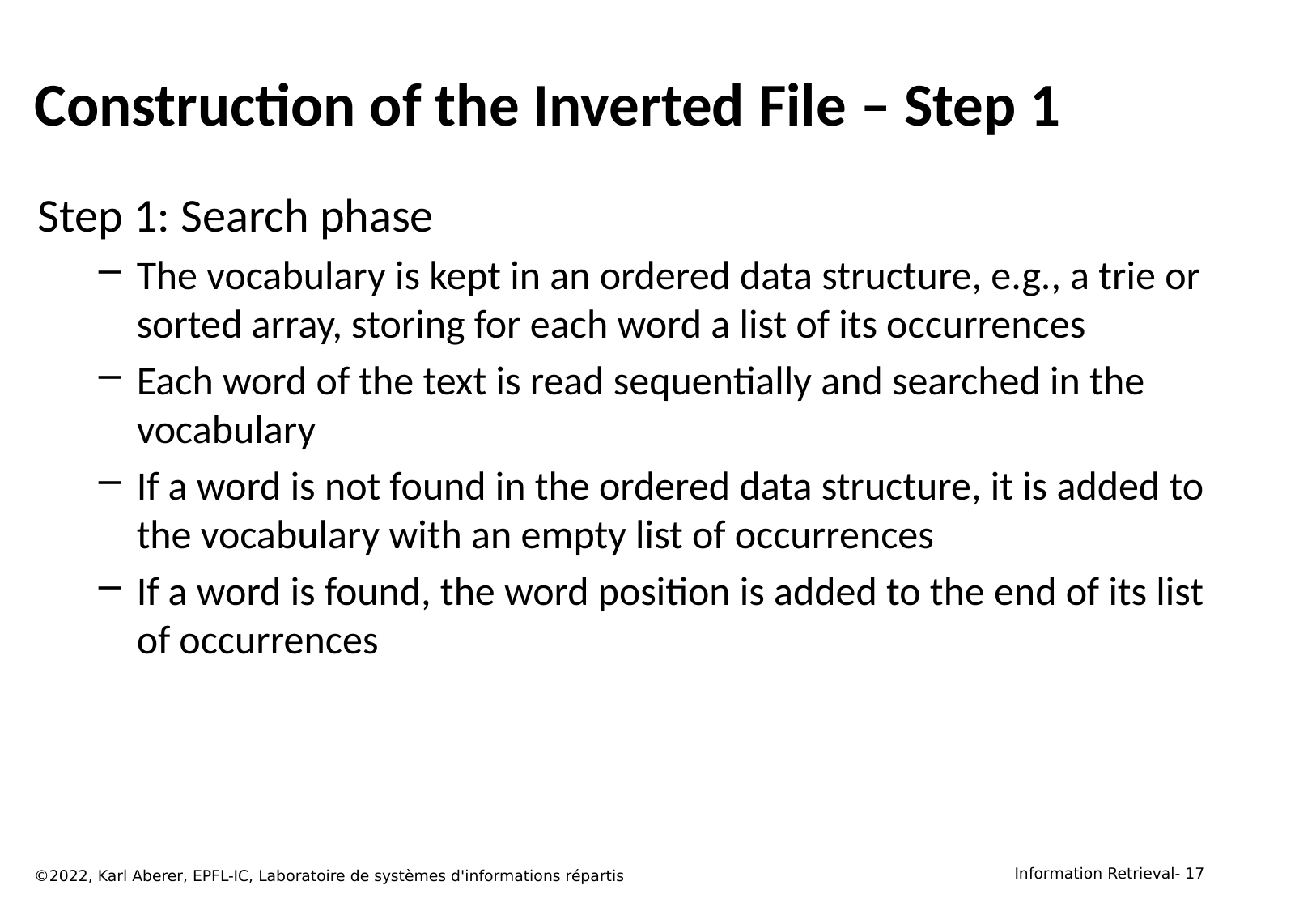

# Construction of the Inverted File – Step 1
Step 1: Search phase
The vocabulary is kept in an ordered data structure, e.g., a trie or sorted array, storing for each word a list of its occurrences
Each word of the text is read sequentially and searched in the vocabulary
If a word is not found in the ordered data structure, it is added to the vocabulary with an empty list of occurrences
If a word is found, the word position is added to the end of its list of occurrences
©2022, Karl Aberer, EPFL-IC, Laboratoire de systèmes d'informations répartis